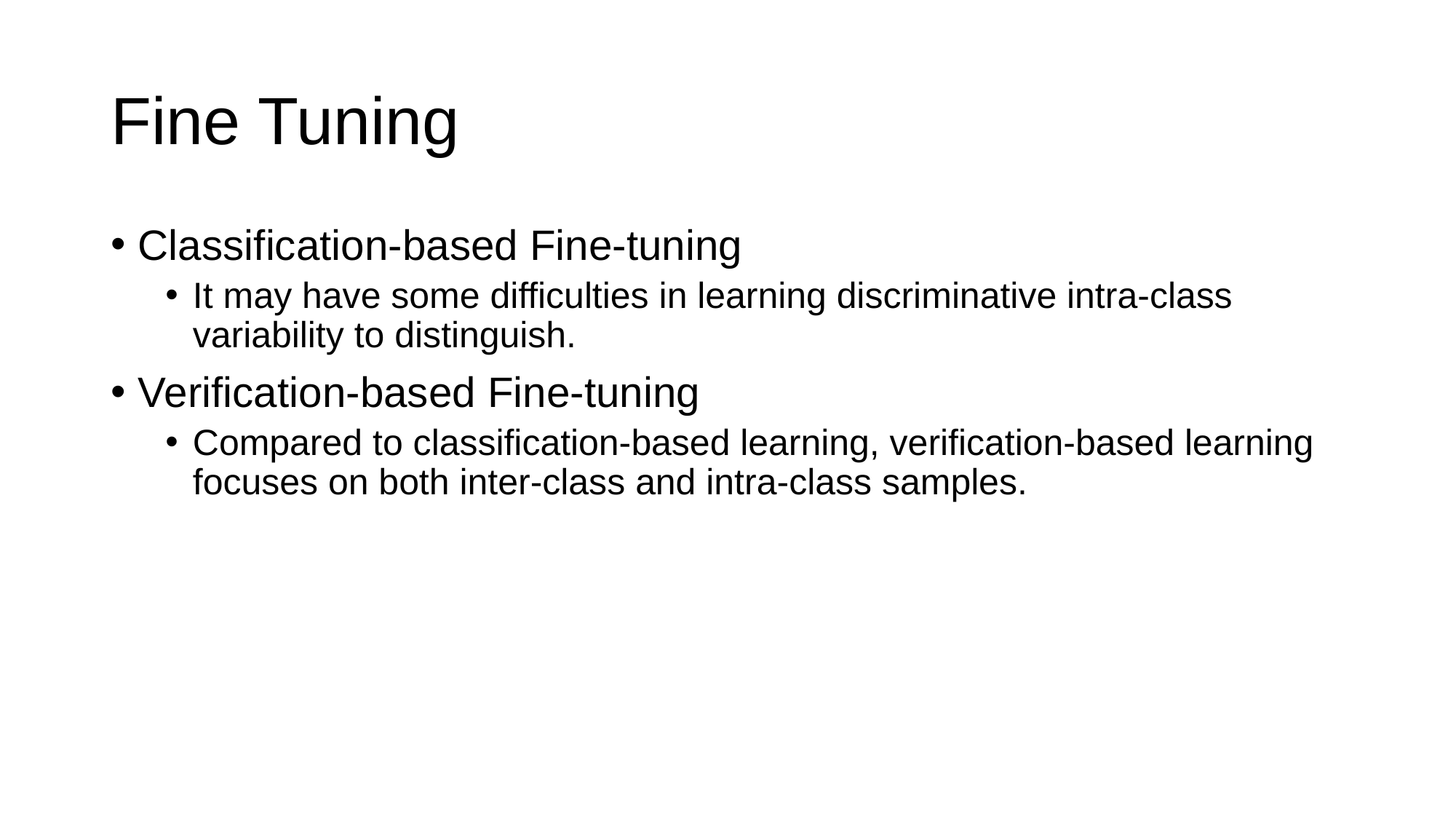

# Fine Tuning
Classification-based Fine-tuning
It may have some difficulties in learning discriminative intra-class variability to distinguish.
Verification-based Fine-tuning
Compared to classification-based learning, verification-based learning focuses on both inter-class and intra-class samples.